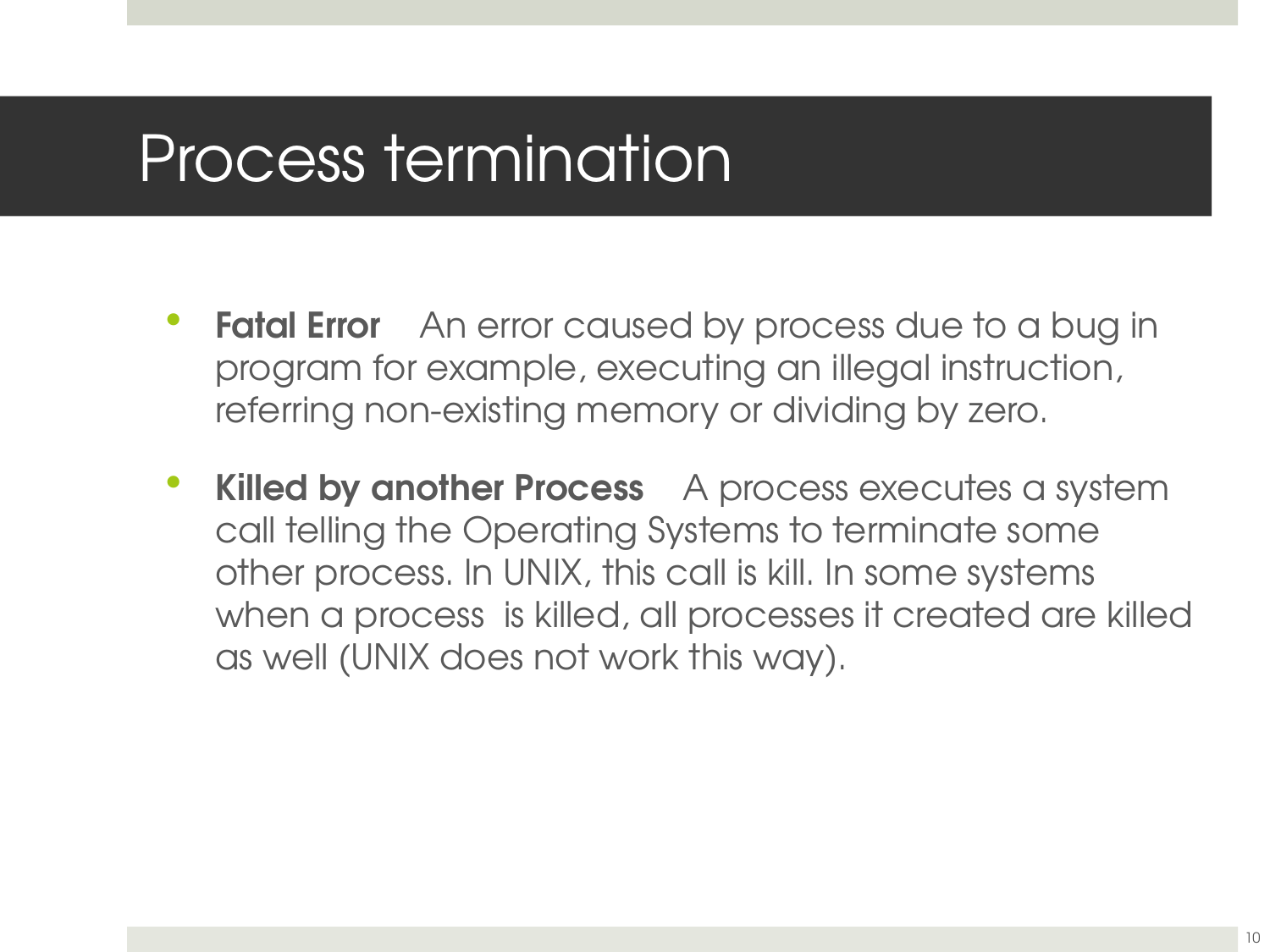

# Process termination
Fatal Error    An error caused by process due to a bug in program for example, executing an illegal instruction, referring non-existing memory or dividing by zero.
Killed by another Process    A process executes a system call telling the Operating Systems to terminate some other process. In UNIX, this call is kill. In some systems when a process  is killed, all processes it created are killed as well (UNIX does not work this way).
10